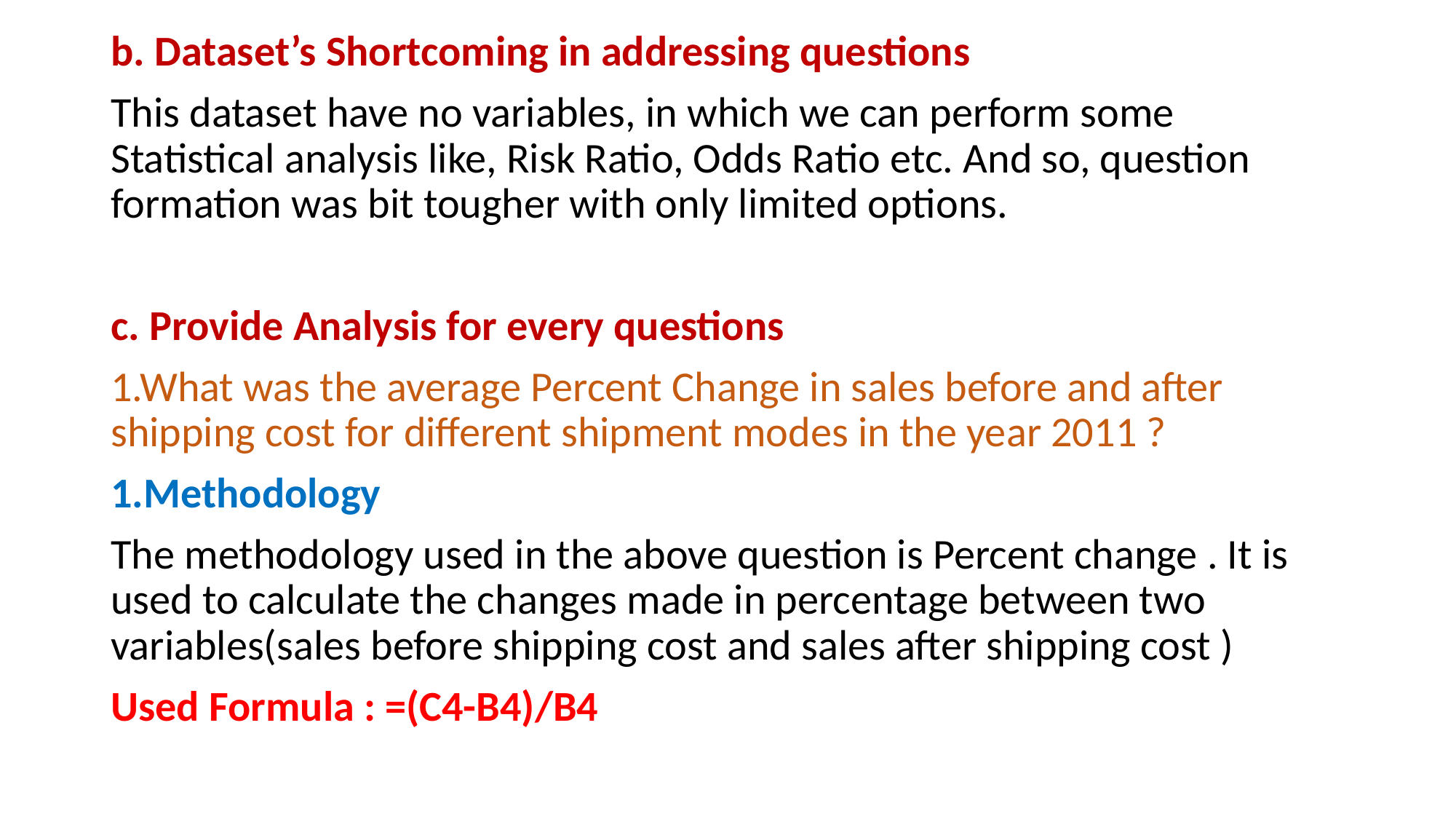

b. Dataset’s Shortcoming in addressing questions
This dataset have no variables, in which we can perform some Statistical analysis like, Risk Ratio, Odds Ratio etc. And so, question formation was bit tougher with only limited options.

c. Provide Analysis for every questions
1.What was the average Percent Change in sales before and after shipping cost for different shipment modes in the year 2011 ?
1.Methodology
The methodology used in the above question is Percent change . It is used to calculate the changes made in percentage between two variables(sales before shipping cost and sales after shipping cost )
Used Formula : =(C4-B4)/B4